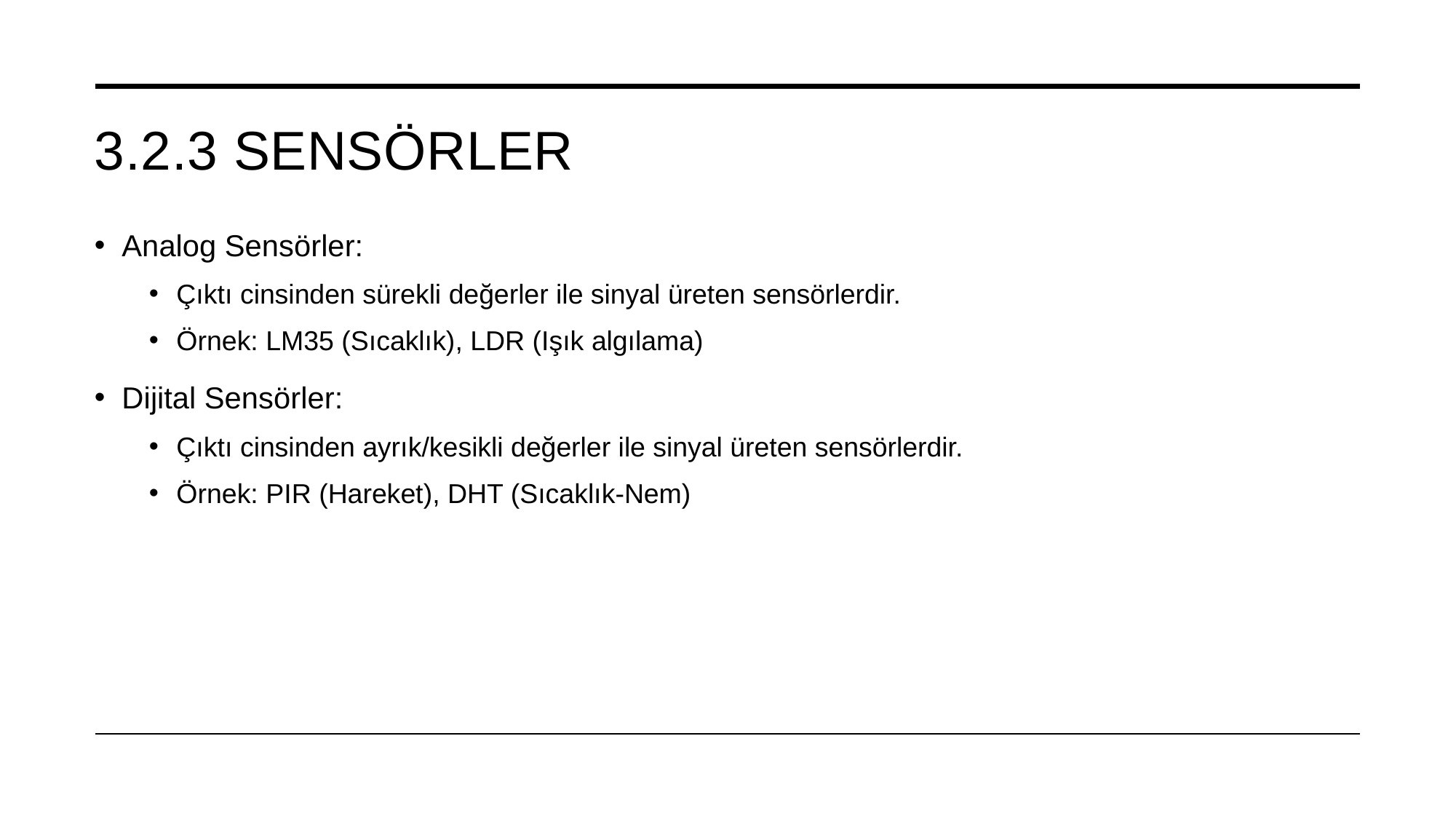

# 3.2.3 Sensörler
Analog Sensörler:
Çıktı cinsinden sürekli değerler ile sinyal üreten sensörlerdir.
Örnek: LM35 (Sıcaklık), LDR (Işık algılama)
Dijital Sensörler:
Çıktı cinsinden ayrık/kesikli değerler ile sinyal üreten sensörlerdir.
Örnek: PIR (Hareket), DHT (Sıcaklık-Nem)